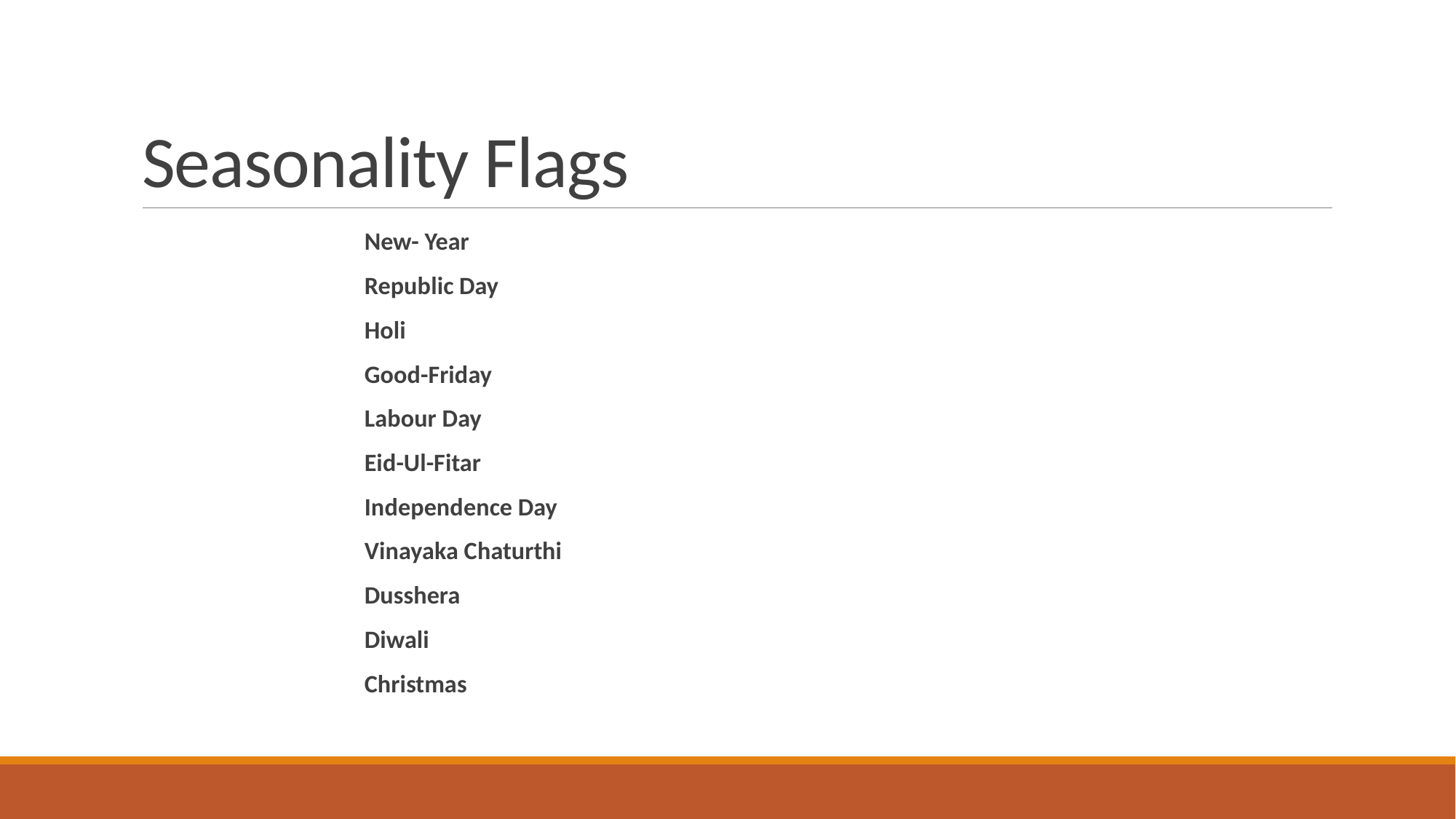

# Seasonality Flags
New- Year
Republic Day
Holi
Good-Friday
Labour Day
Eid-Ul-Fitar
Independence Day
Vinayaka Chaturthi
Dusshera
Diwali
Christmas